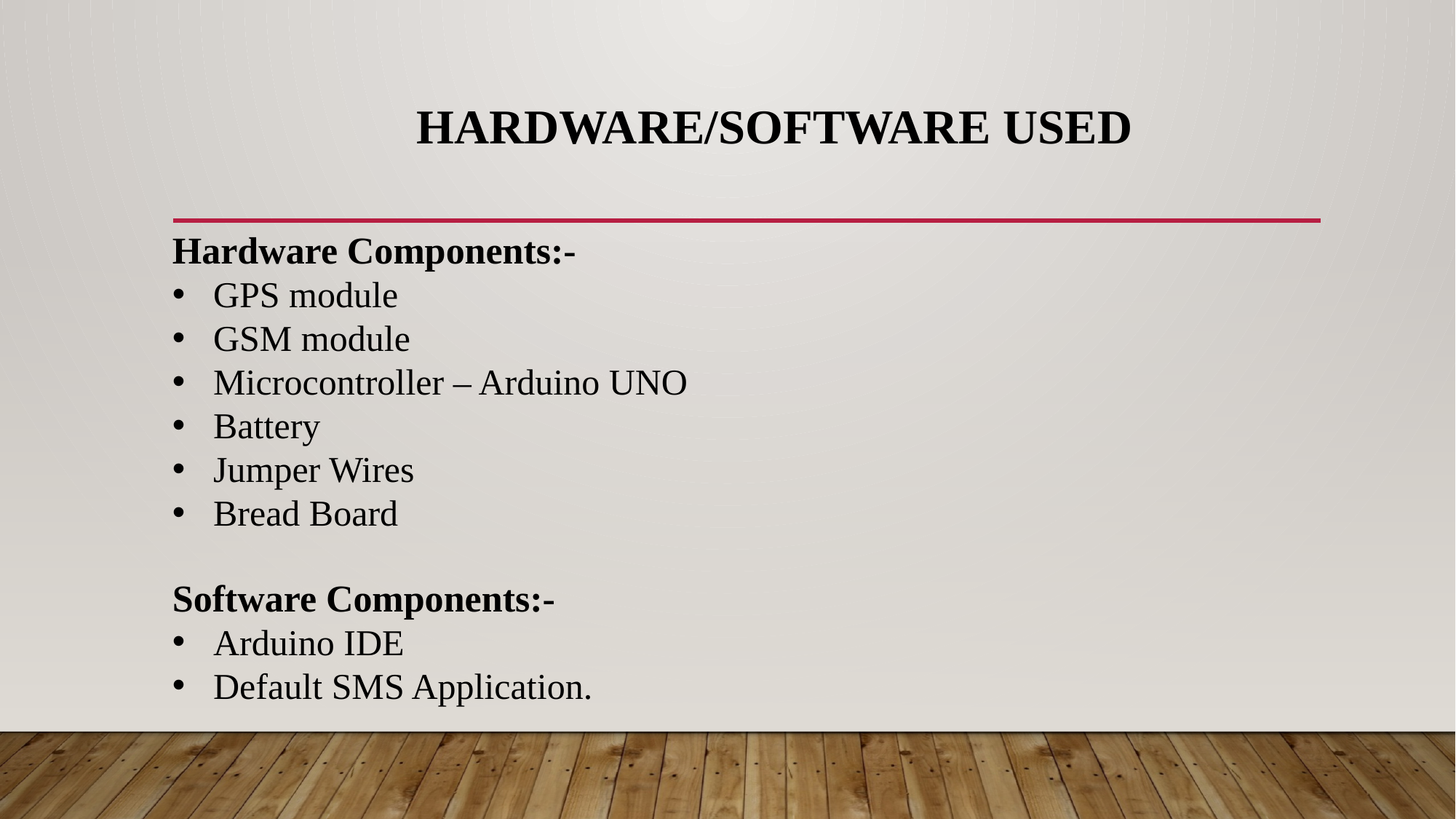

# Hardware/Software Used
Hardware Components:-
GPS module
GSM module
Microcontroller – Arduino UNO
Battery
Jumper Wires
Bread Board

Software Components:-
Arduino IDE
Default SMS Application.